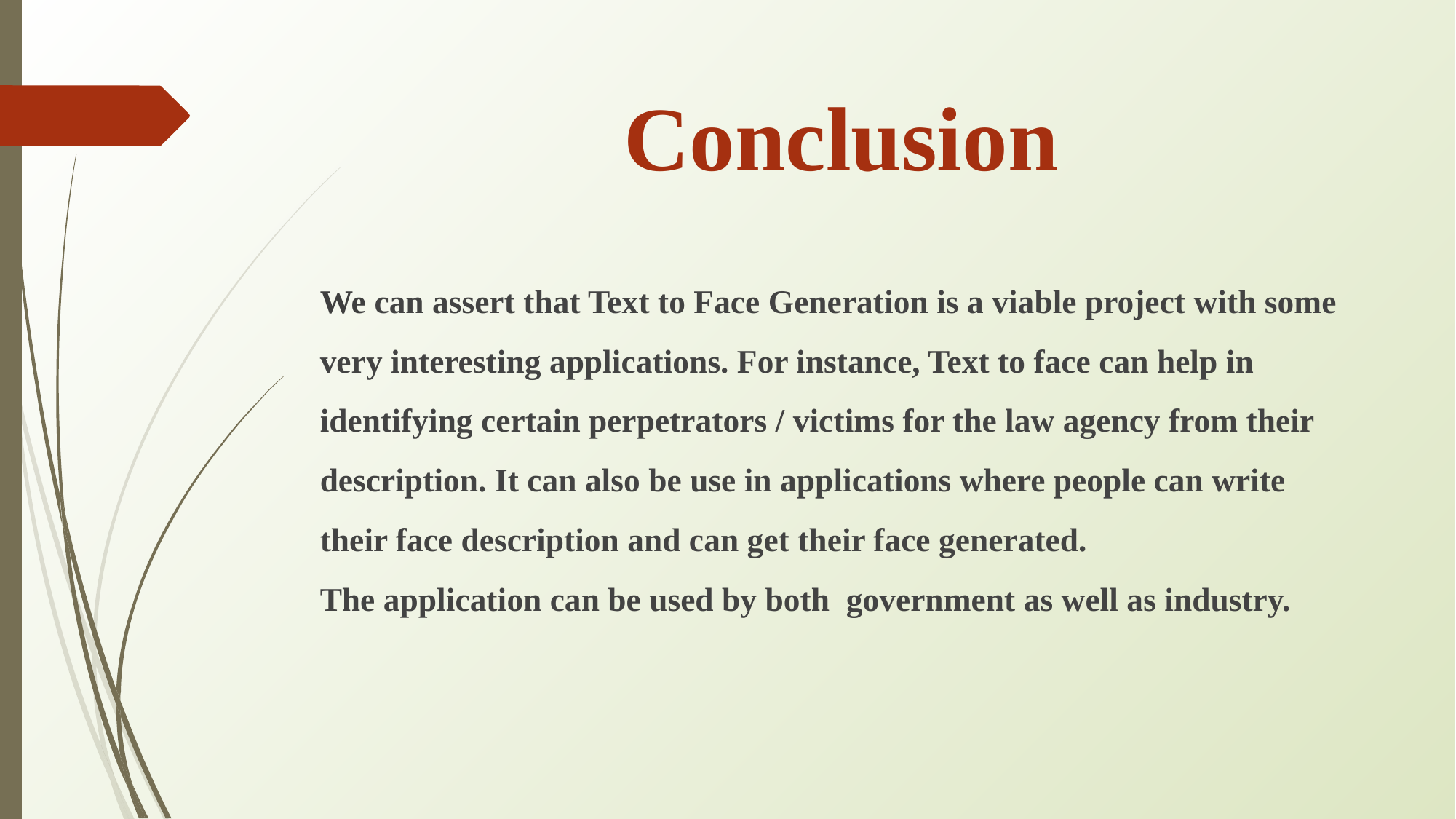

# Conclusion
We can assert that Text to Face Generation is a viable project with some very interesting applications. For instance, Text to face can help in identifying certain perpetrators / victims for the law agency from their description. It can also be use in applications where people can write their face description and can get their face generated.
The application can be used by both  government as well as industry.